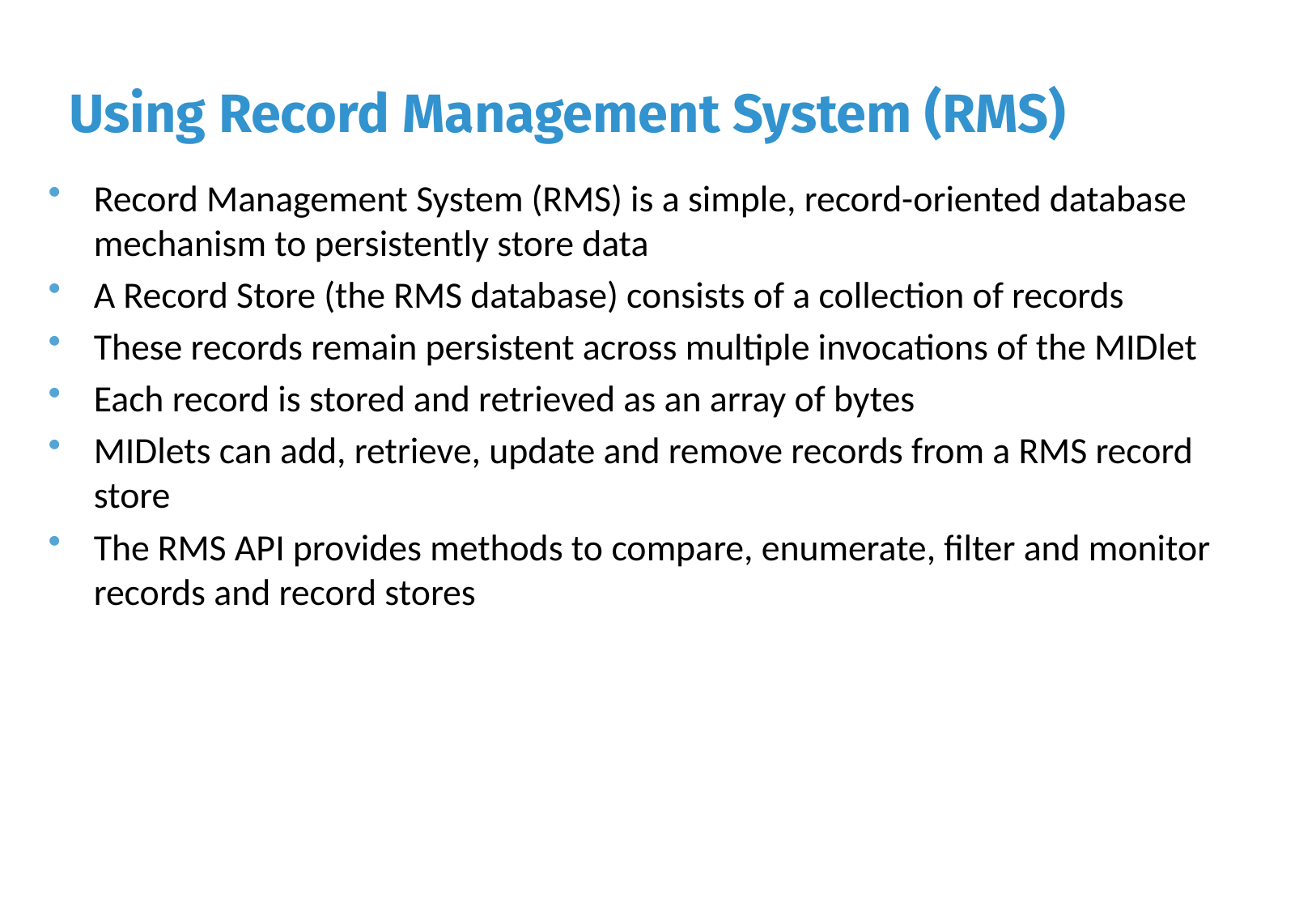

# Using Record Management System (RMS)
Record Management System (RMS) is a simple, record-oriented database mechanism to persistently store data
A Record Store (the RMS database) consists of a collection of records
These records remain persistent across multiple invocations of the MIDlet
Each record is stored and retrieved as an array of bytes
MIDlets can add, retrieve, update and remove records from a RMS record store
The RMS API provides methods to compare, enumerate, filter and monitor records and record stores